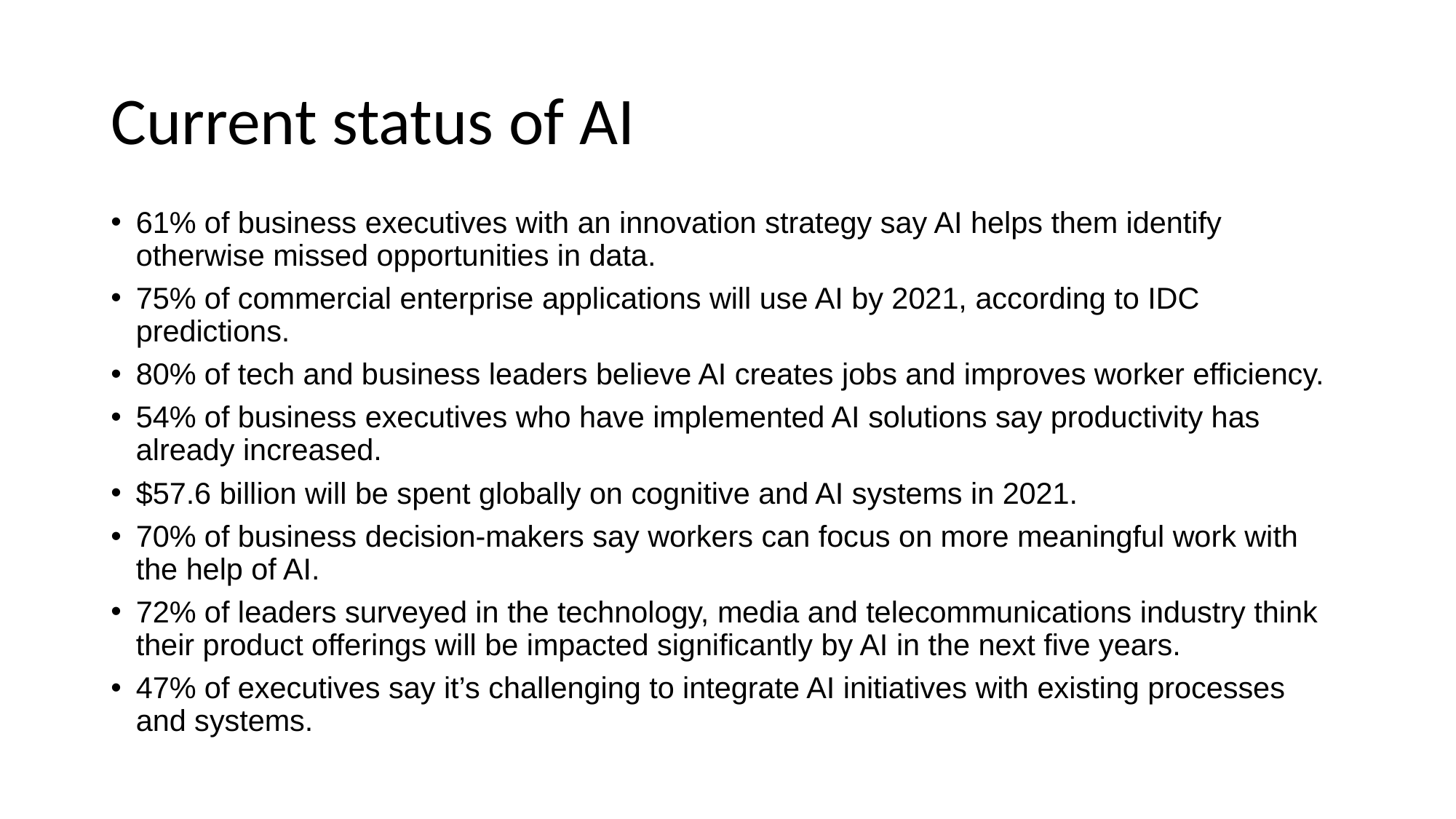

# Current status of AI
61% of business executives with an innovation strategy say AI helps them identify otherwise missed opportunities in data.
75% of commercial enterprise applications will use AI by 2021, according to IDC predictions.
80% of tech and business leaders believe AI creates jobs and improves worker efficiency.
54% of business executives who have implemented AI solutions say productivity has already increased.
$57.6 billion will be spent globally on cognitive and AI systems in 2021.
70% of business decision-makers say workers can focus on more meaningful work with the help of AI.
72% of leaders surveyed in the technology, media and telecommunications industry think their product offerings will be impacted significantly by AI in the next five years.
47% of executives say it’s challenging to integrate AI initiatives with existing processes and systems.